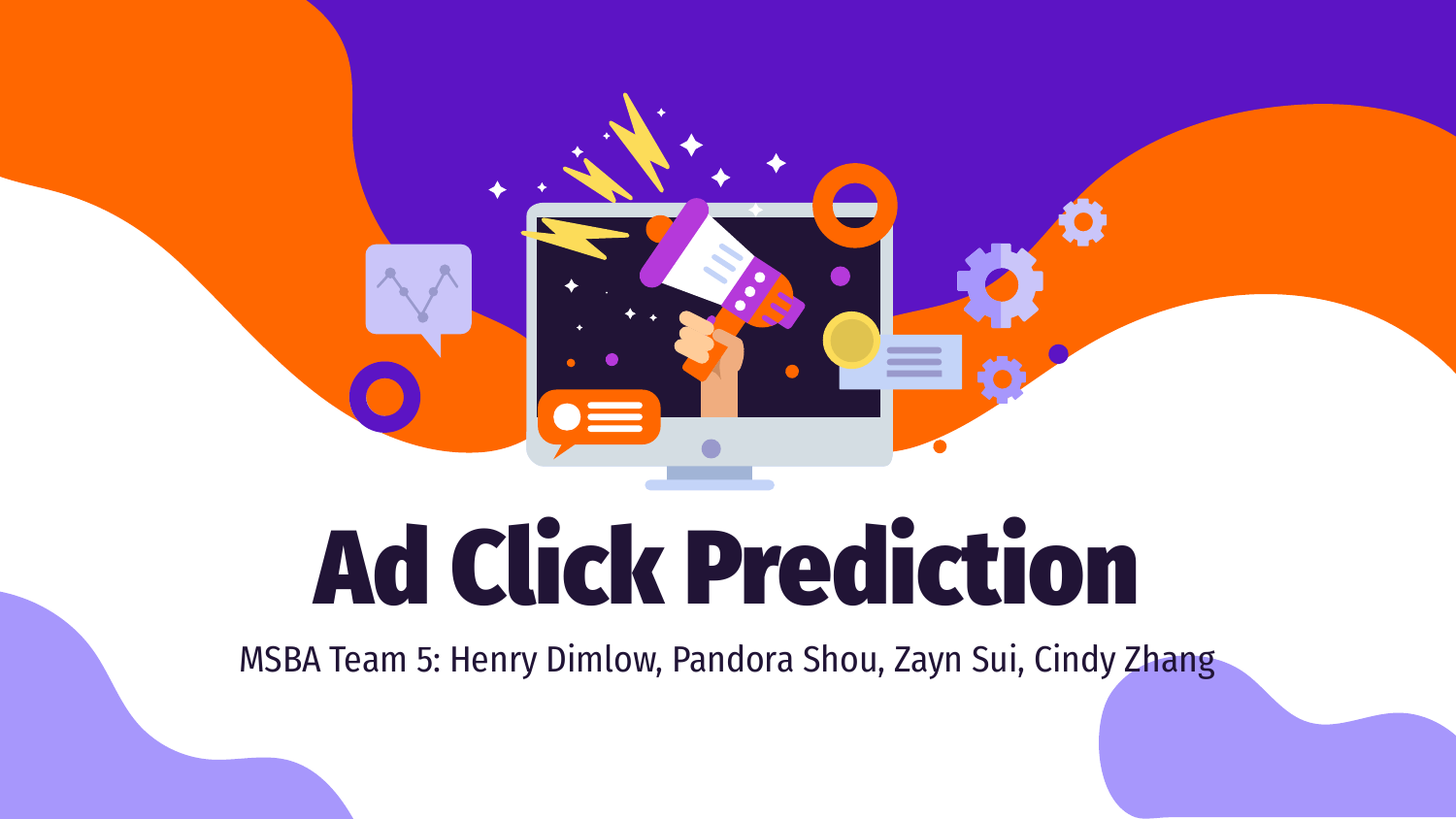

# Ad Click Prediction
MSBA Team 5: Henry Dimlow, Pandora Shou, Zayn Sui, Cindy Zhang